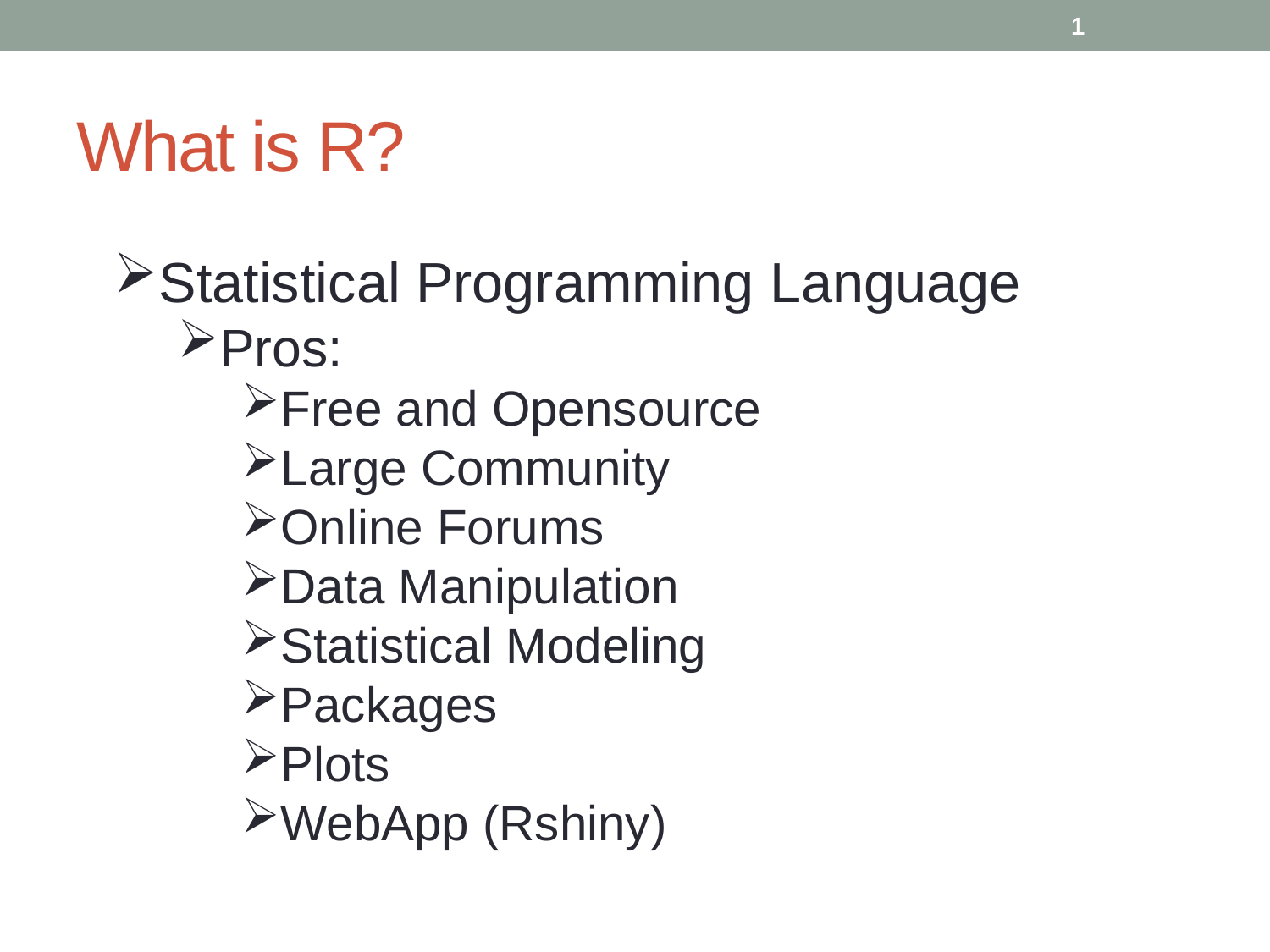

1
# What is R?
Statistical Programming Language
Pros:
Free and Opensource
Large Community
Online Forums
Data Manipulation
Statistical Modeling
Packages
Plots
WebApp (Rshiny)